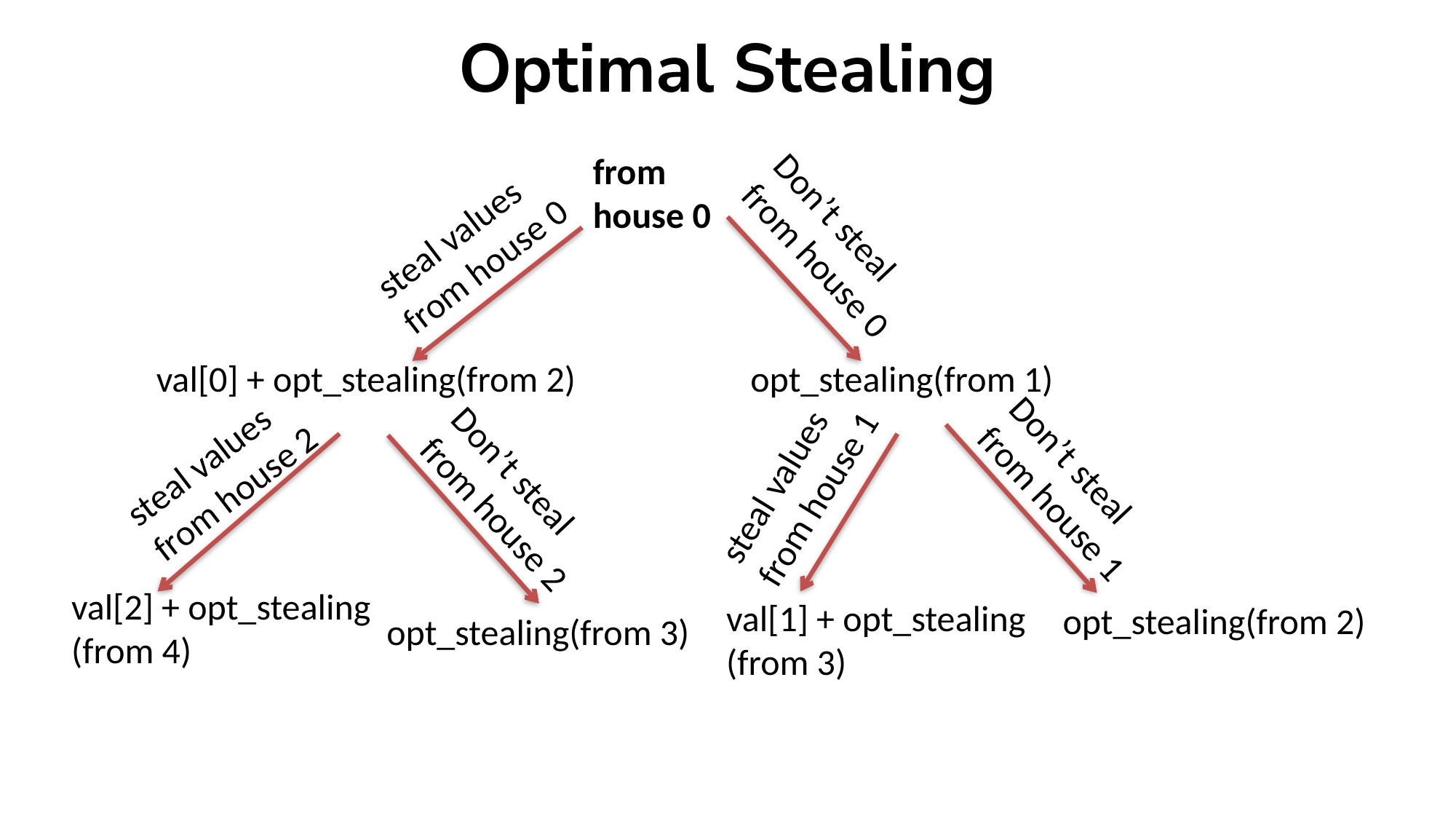

# Optimal Stealing
from  house 0
steal values from house 0
Don’t steal  from house 0
val[0] + opt_stealing(from 2)
opt_stealing(from 1)
steal values from house 2
steal values from house 1
Don’t steal  from house 1
Don’t steal  from house 2
val[2] + opt_stealing
(from 4)
val[1] + opt_stealing
(from 3)
opt_stealing(from 2)
opt_stealing(from 3)